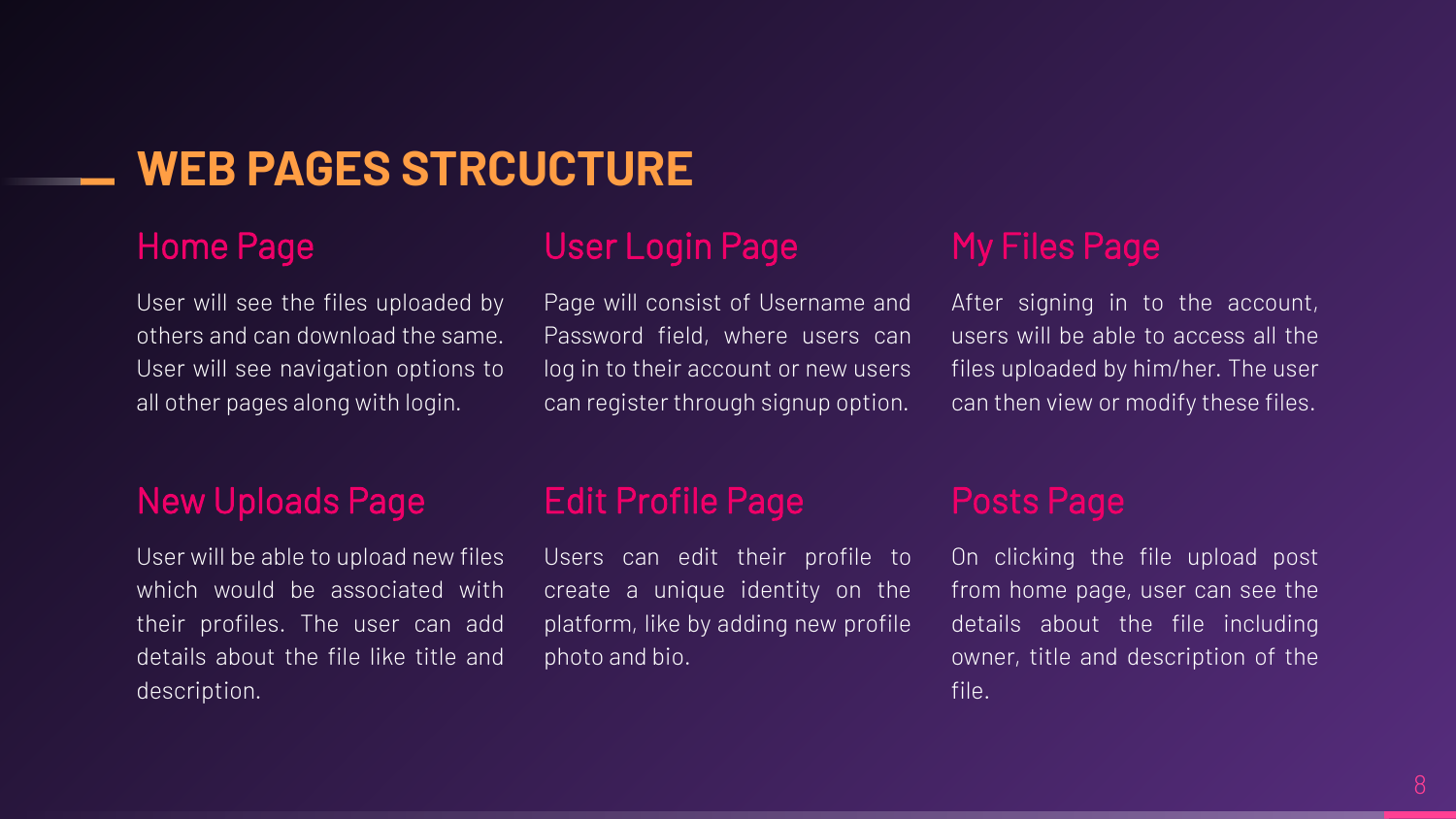

# WEB PAGES STRCUCTURE
Home Page
User will see the files uploaded by others and can download the same. User will see navigation options to all other pages along with login.
User Login Page
Page will consist of Username and Password field, where users can log in to their account or new users can register through signup option.
My Files Page
After signing in to the account, users will be able to access all the files uploaded by him/her. The user can then view or modify these files.

New Uploads Page
User will be able to upload new files which would be associated with their profiles. The user can add details about the file like title and description.
Edit Profile Page
Users can edit their profile to create a unique identity on the platform, like by adding new profile photo and bio.
Posts Page
On clicking the file upload post from home page, user can see the details about the file including owner, title and description of the file.

8